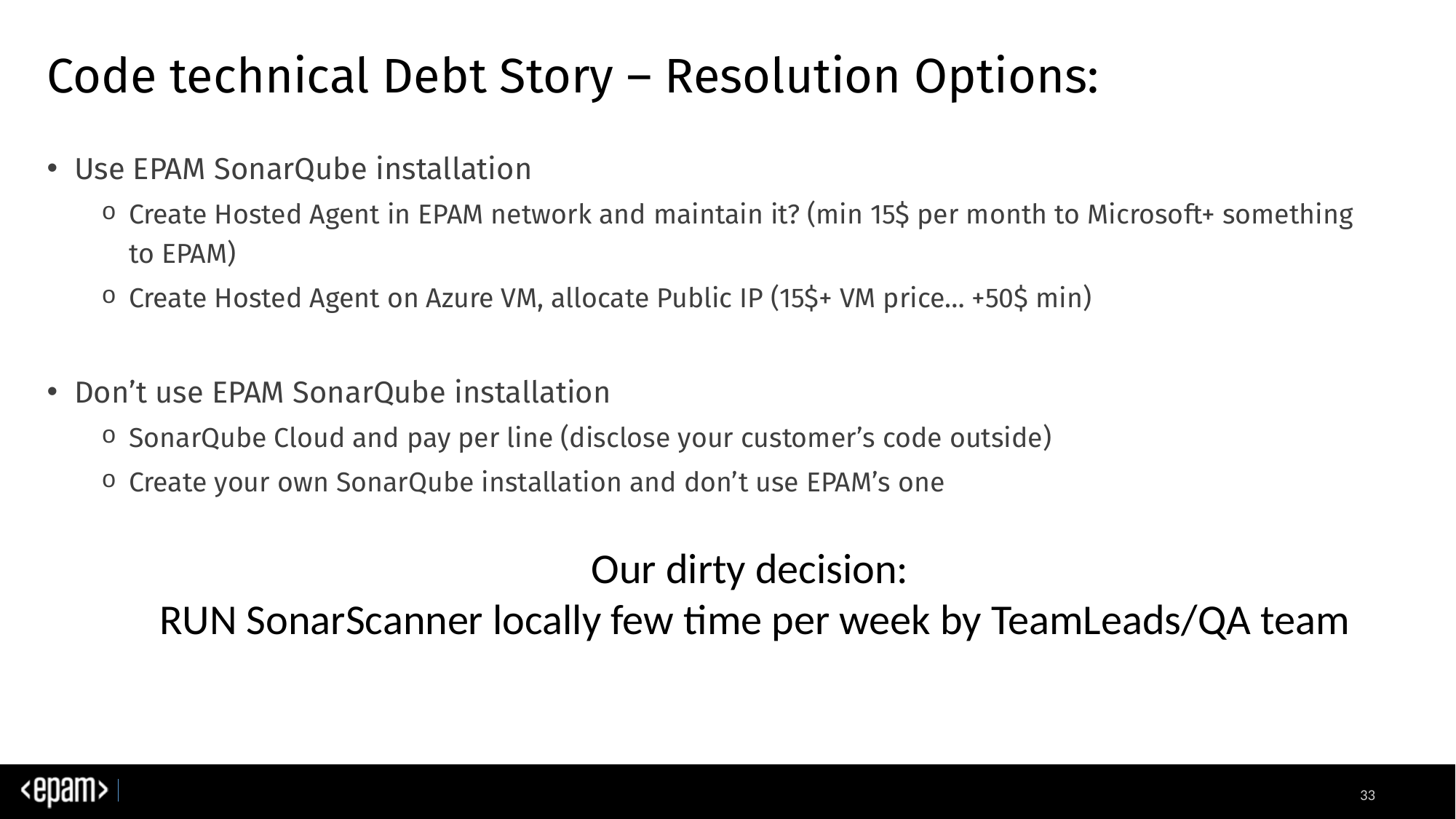

# Code technical Debt Story – Resolution Options:
Use EPAM SonarQube installation
Create Hosted Agent in EPAM network and maintain it? (min 15$ per month to Microsoft+ something to EPAM)
Create Hosted Agent on Azure VM, allocate Public IP (15$+ VM price… +50$ min)

Don’t use EPAM SonarQube installation
SonarQube Cloud and pay per line (disclose your customer’s code outside)
Create your own SonarQube installation and don’t use EPAM’s one

Our dirty decision:
RUN SonarScanner locally few time per week by TeamLeads/QA team